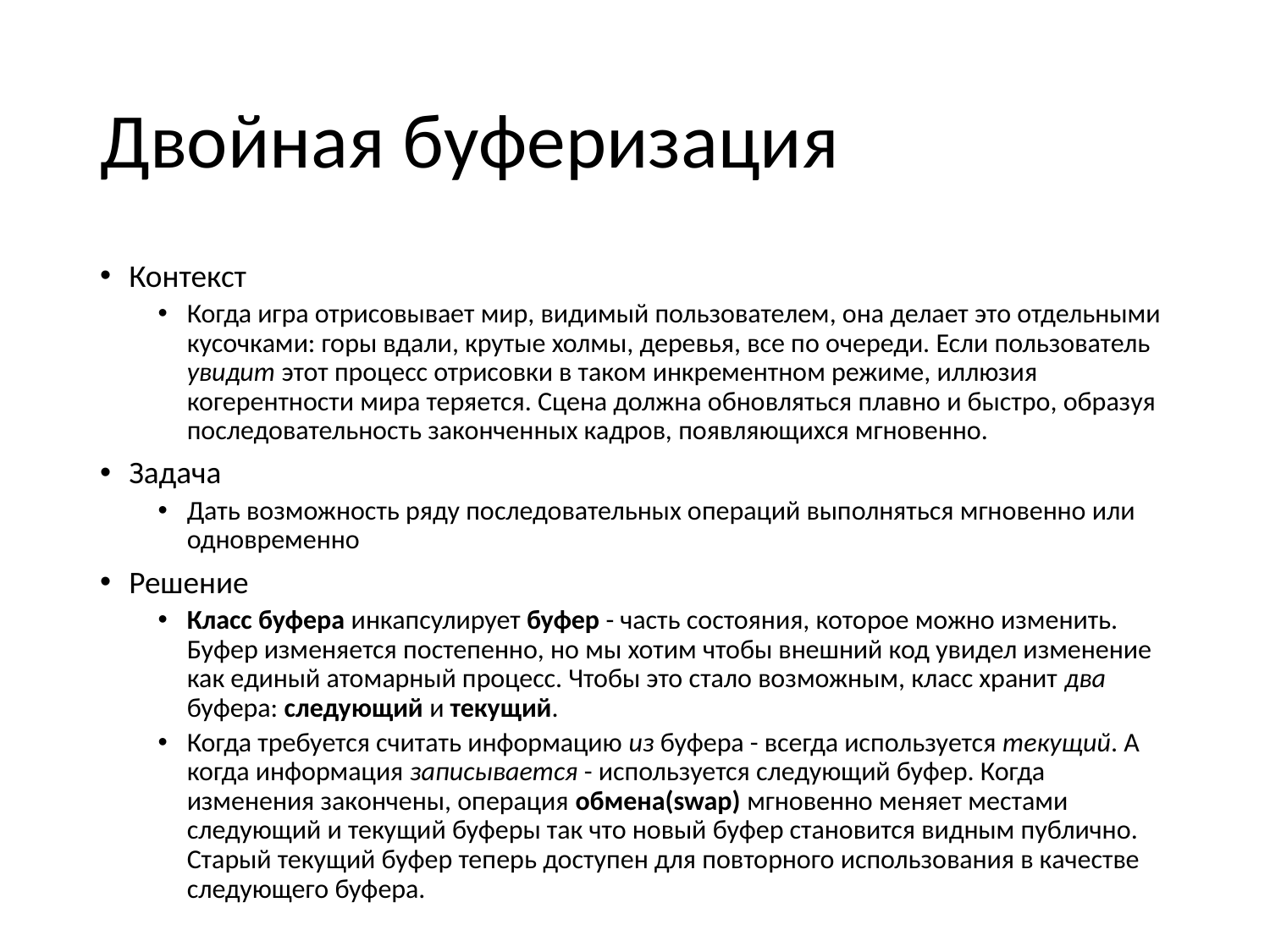

# Двойная буферизация
Контекст
Когда игра отрисовывает мир, видимый пользователем, она делает это отдельными кусочками: горы вдали, крутые холмы, деревья, все по очереди. Если пользователь увидит этот процесс отрисовки в таком инкрементном режиме, иллюзия когерентности мира теряется. Сцена должна обновляться плавно и быстро, образуя последовательность законченных кадров, появляющихся мгновенно.
Задача
Дать возможность ряду последовательных операций выполняться мгновенно или одновременно
Решение
Класс буфера инкапсулирует буфер - часть состояния, которое можно изменить. Буфер изменяется постепенно, но мы хотим чтобы внешний код увидел изменение как единый атомарный процесс. Чтобы это стало возможным, класс хранит два буфера: следующий и текущий.
Когда требуется считать информацию из буфера - всегда используется текущий. А когда информация записывается - используется следующий буфер. Когда изменения закончены, операция обмена(swap) мгновенно меняет местами следующий и текущий буферы так что новый буфер становится видным публично. Старый текущий буфер теперь доступен для повторного использования в качестве следующего буфера.